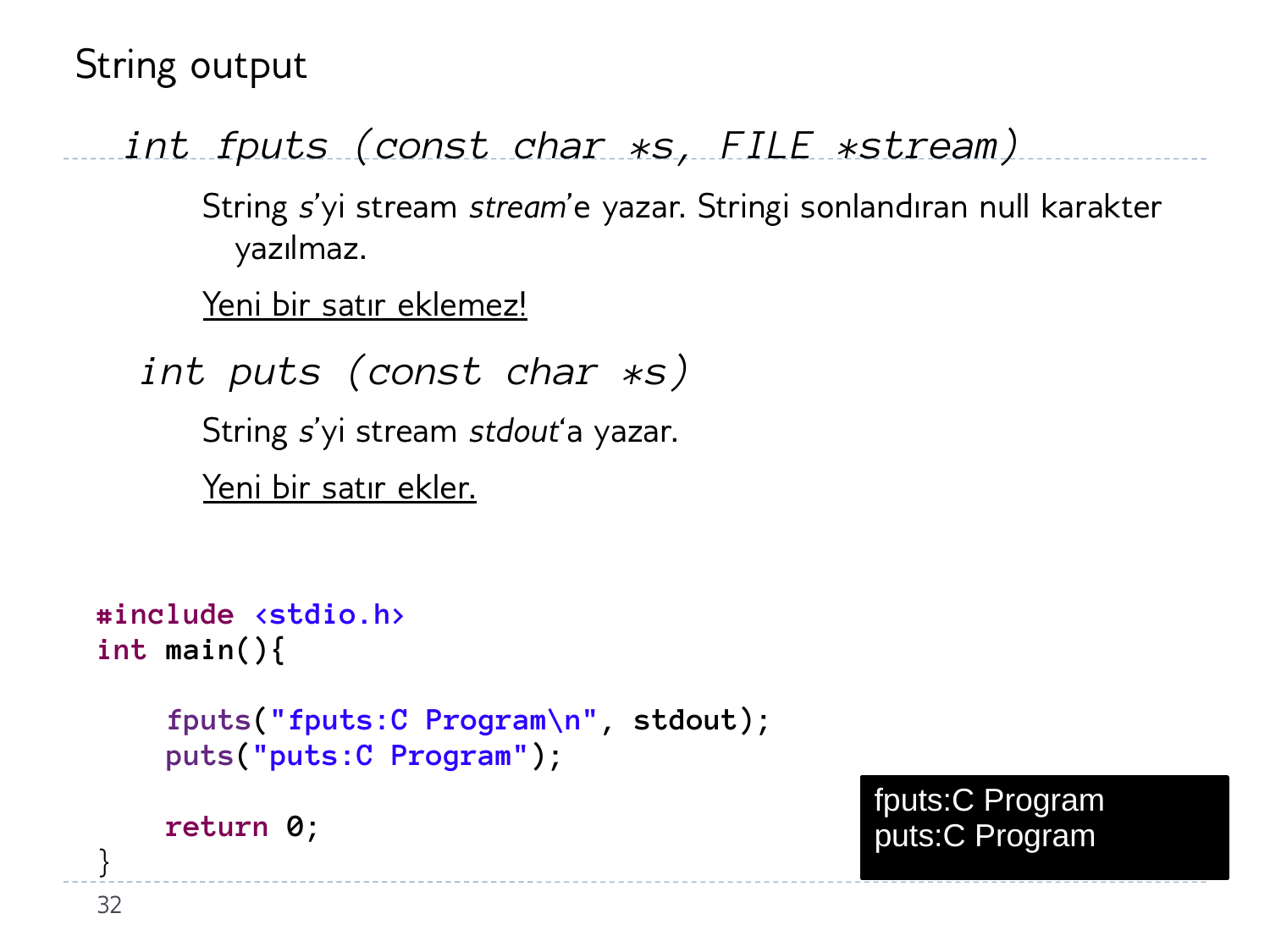

# String output
 	int fputs (const char *s, FILE *stream)
String s’yi stream stream’e yazar. Stringi sonlandıran null karakter yazılmaz.
Yeni bir satır eklemez!
int puts (const char *s)
String s’yi stream stdout‘a yazar.
Yeni bir satır ekler.

#include <stdio.h>
int main(){

    fputs("fputs:C Program\n", stdout);
    puts("puts:C Program");

    return 0;
}
fputs:C Program
puts:C Program
32